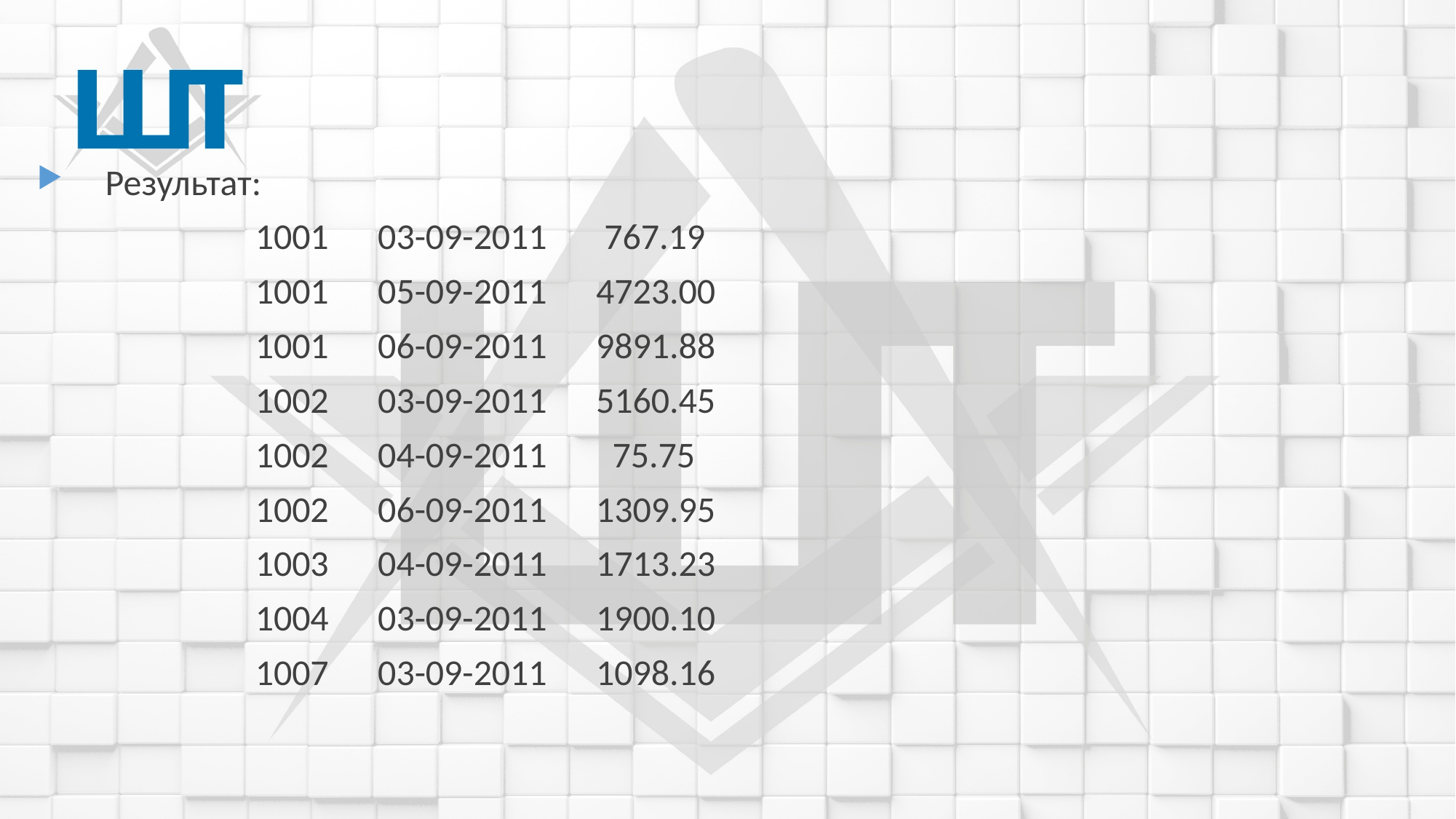

Результат:
		1001      03-09-2011       767.19
		1001      05-09-2011      4723.00
		1001      06-09-2011      9891.88
		1002      03-09-2011      5160.45
		1002      04-09-2011        75.75
		1002      06-09-2011      1309.95
		1003      04-09-2011      1713.23
		1004      03-09-2011      1900.10
		1007      03-09-2011      1098.16